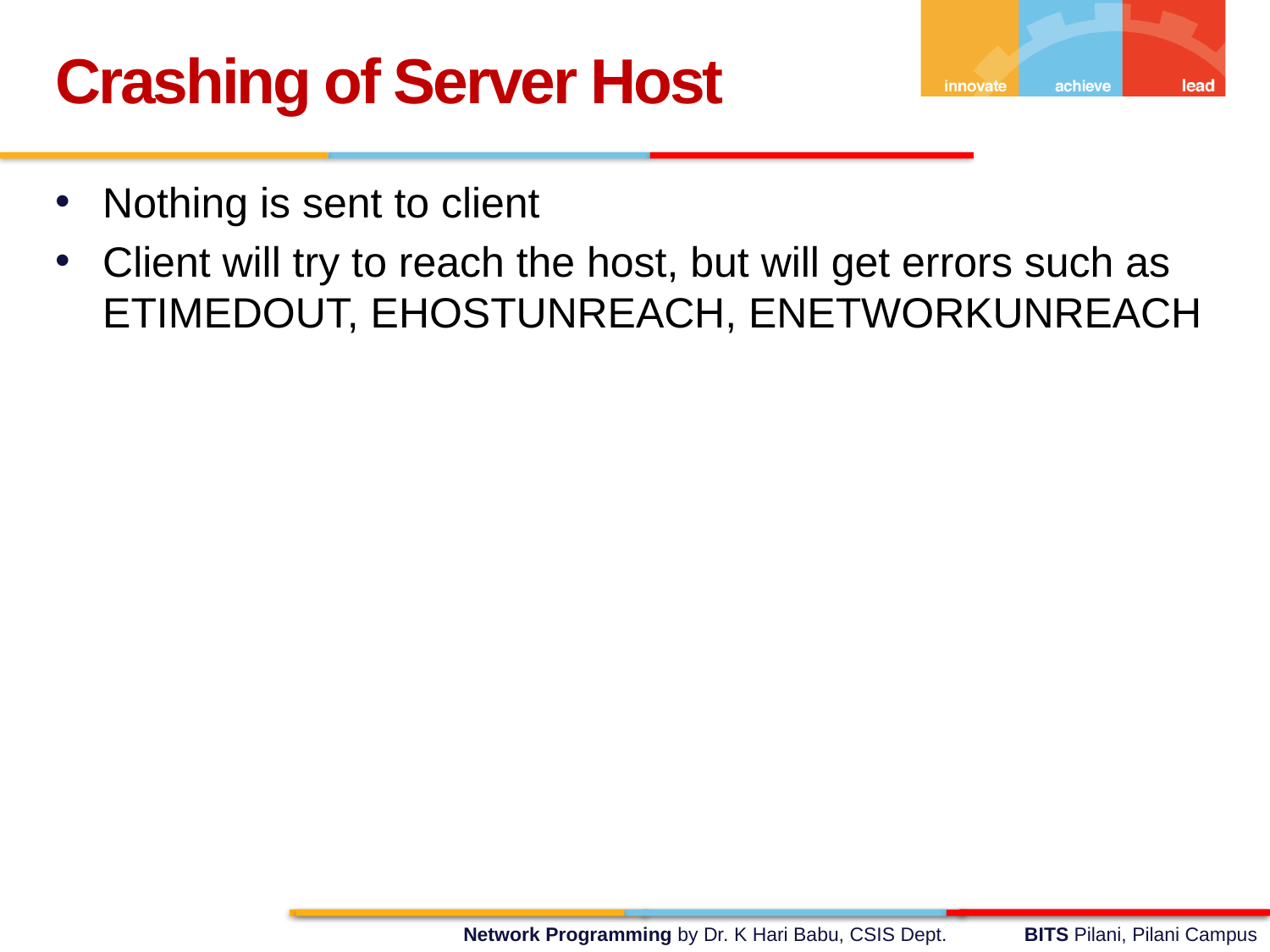

Crashing of Server Host
Nothing is sent to client
Client will try to reach the host, but will get errors such as ETIMEDOUT, EHOSTUNREACH, ENETWORKUNREACH